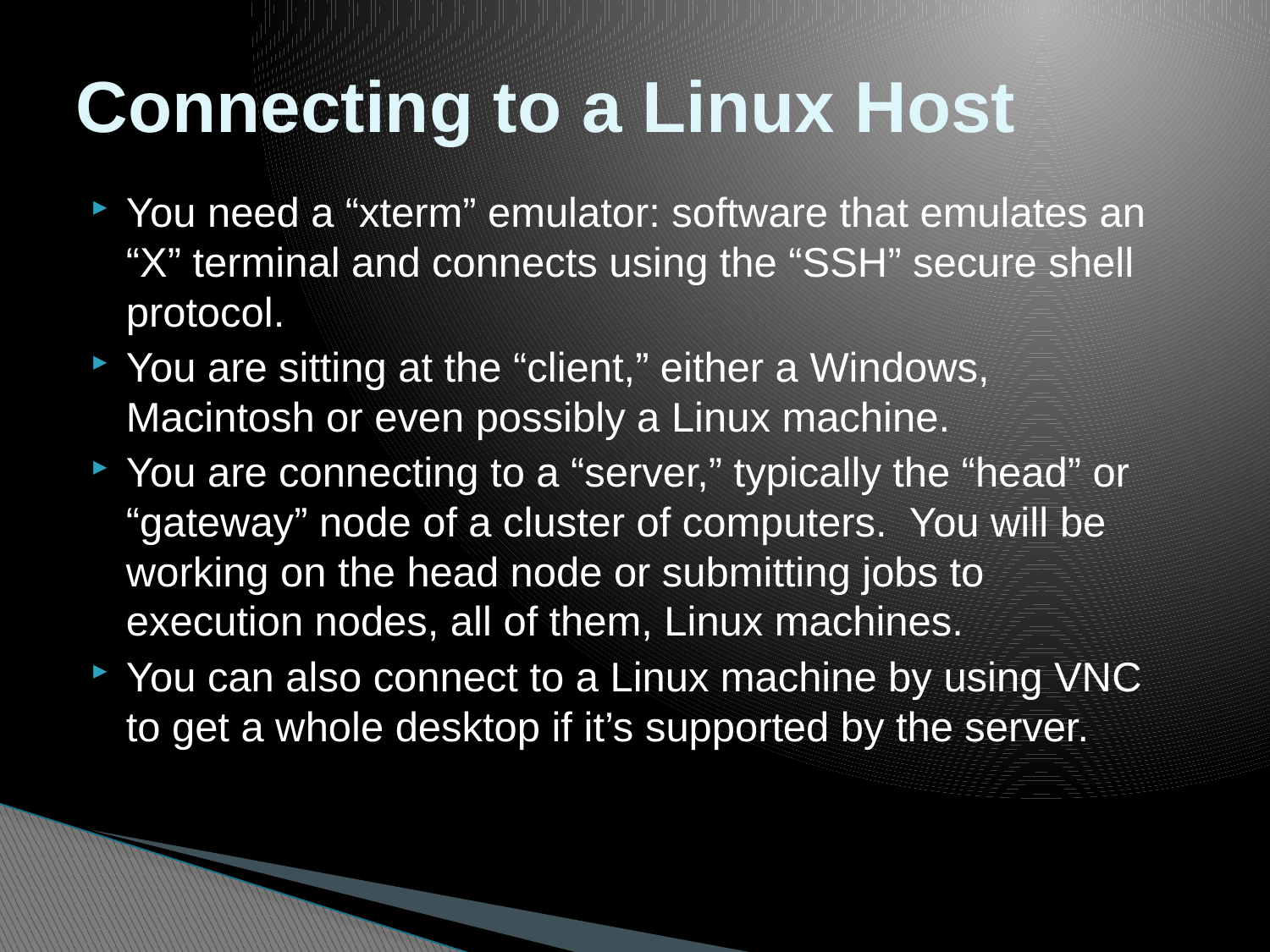

# Connecting to a Linux Host
You need a “xterm” emulator: software that emulates an “X” terminal and connects using the “SSH” secure shell protocol.
You are sitting at the “client,” either a Windows, Macintosh or even possibly a Linux machine.
You are connecting to a “server,” typically the “head” or “gateway” node of a cluster of computers.  You will be working on the head node or submitting jobs to execution nodes, all of them, Linux machines.
You can also connect to a Linux machine by using VNC to get a whole desktop if it’s supported by the server.